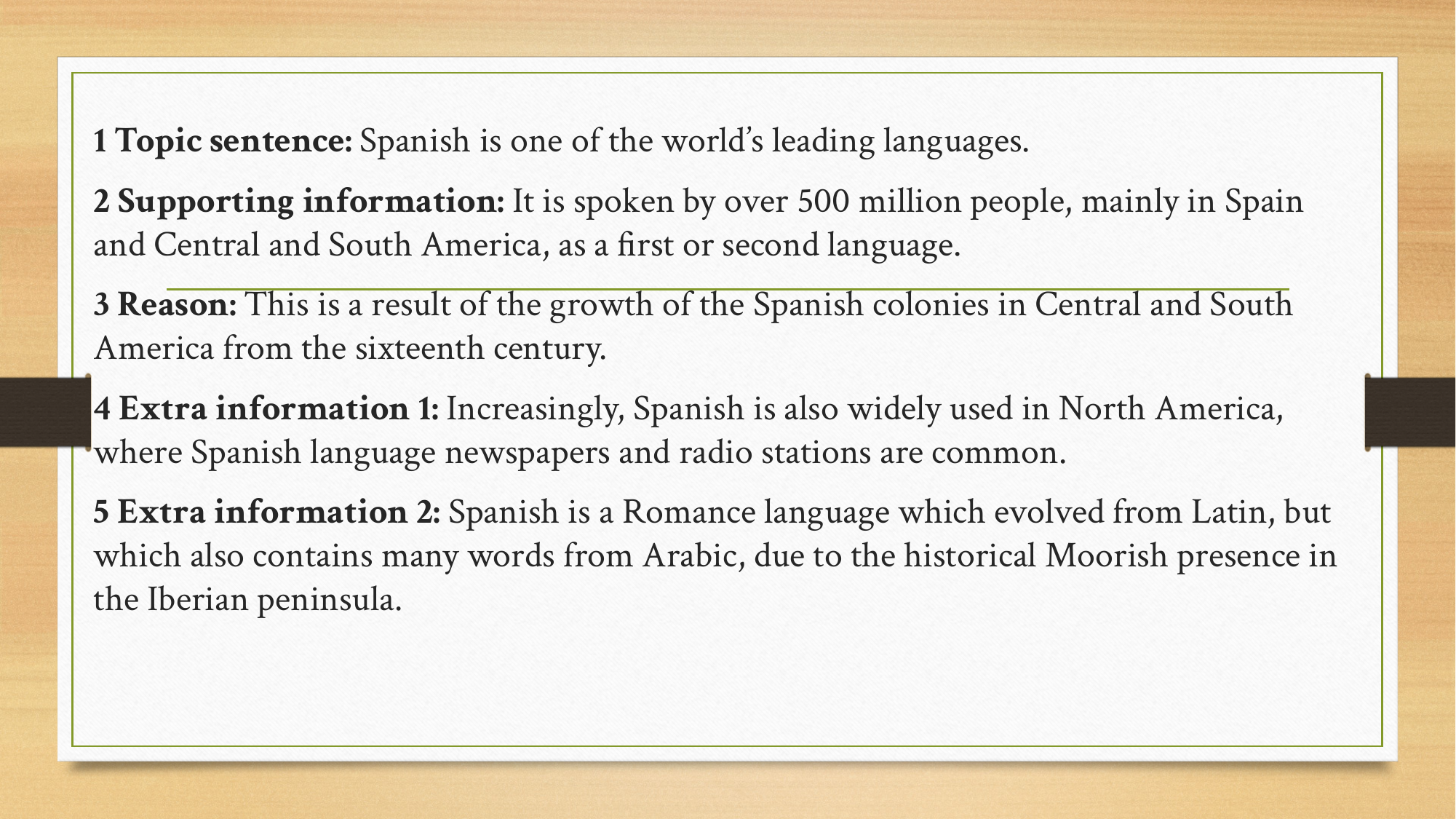

#

1 Topic sentence: Spanish is one of the world’s leading languages.
2 Supporting information: It is spoken by over 500 million people, mainly in Spain and Central and South America, as a first or second language.
3 Reason: This is a result of the growth of the Spanish colonies in Central and South America from the sixteenth century.
4 Extra information 1: Increasingly, Spanish is also widely used in North America, where Spanish language newspapers and radio stations are common.
5 Extra information 2: Spanish is a Romance language which evolved from Latin, but which also contains many words from Arabic, due to the historical Moorish presence in the Iberian peninsula.